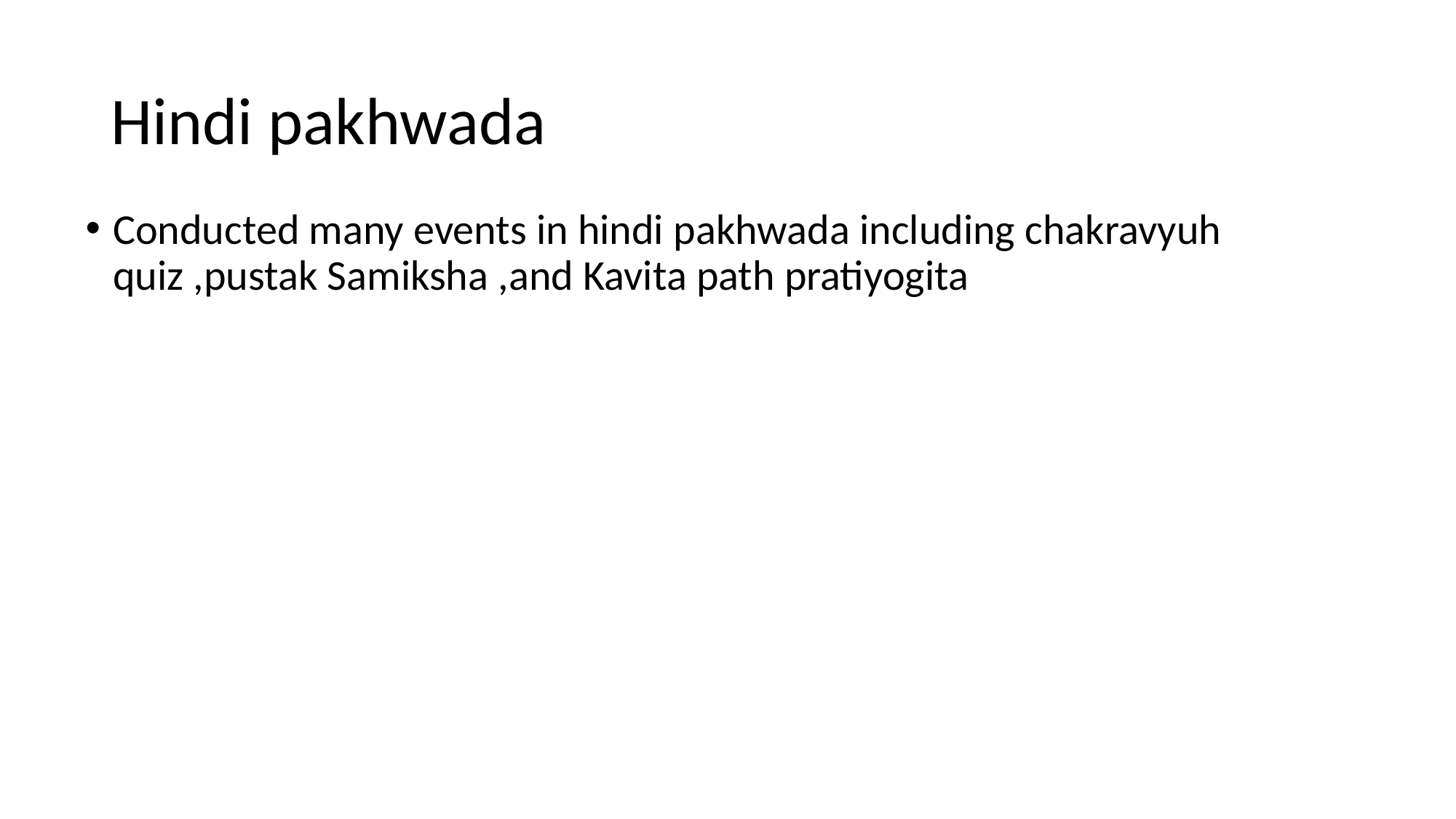

# Hindi pakhwada
Conducted many events in hindi pakhwada including chakravyuh quiz ,pustak Samiksha ,and Kavita path pratiyogita